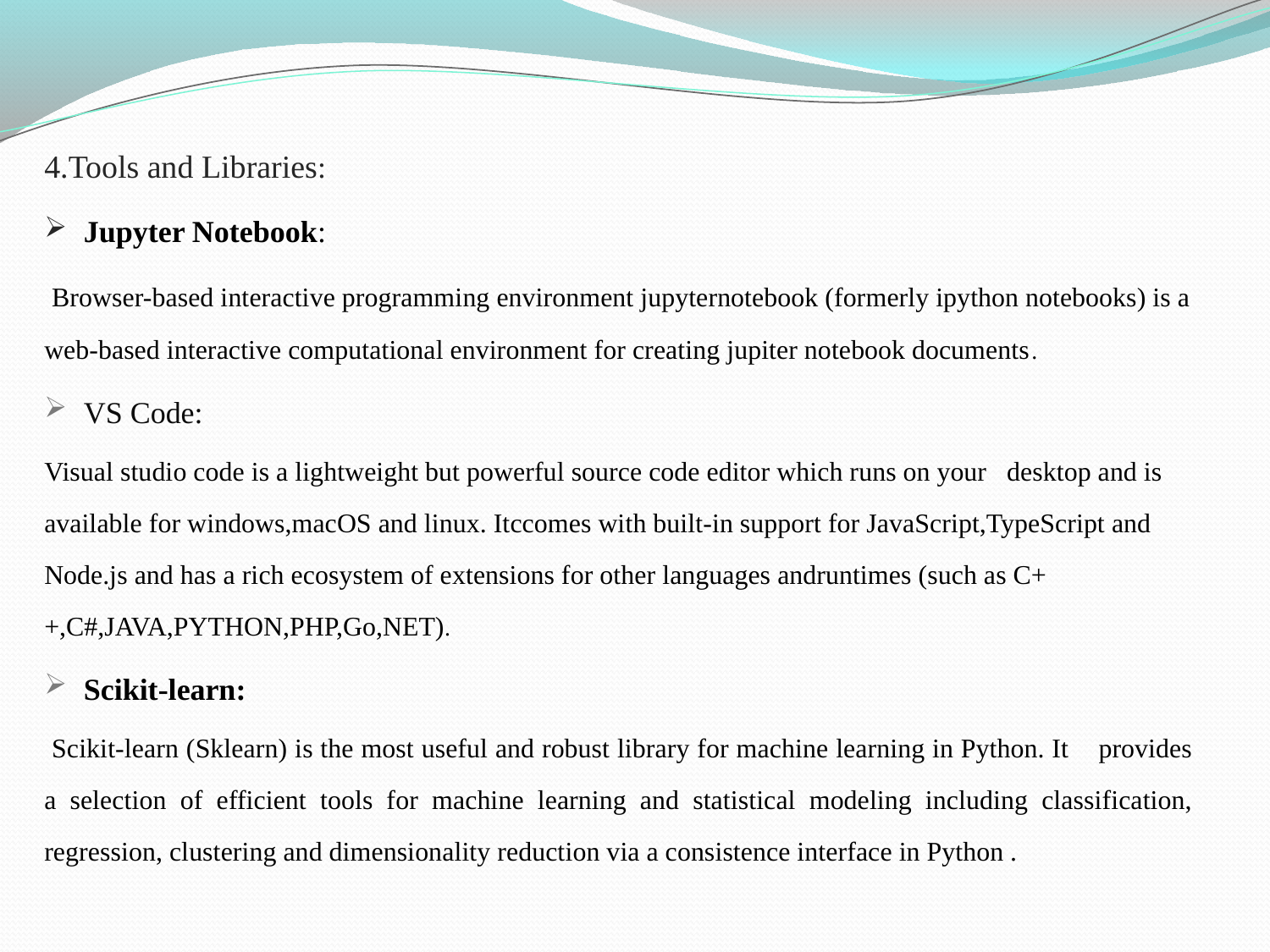

#
4.Tools and Libraries:
Jupyter Notebook:
 Browser-based interactive programming environment jupyternotebook (formerly ipython notebooks) is a web-based interactive computational environment for creating jupiter notebook documents.
VS Code:
Visual studio code is a lightweight but powerful source code editor which runs on your   desktop and is available for windows,macOS and linux. Itccomes with built-in support for JavaScript,TypeScript and Node.js and has a rich ecosystem of extensions for other languages andruntimes (such as C++,C#,JAVA,PYTHON,PHP,Go,NET).
Scikit-learn:
 Scikit-learn (Sklearn) is the most useful and robust library for machine learning in Python. It    provides a selection of efficient tools for machine learning and statistical modeling including classification, regression, clustering and dimensionality reduction via a consistence interface in Python .